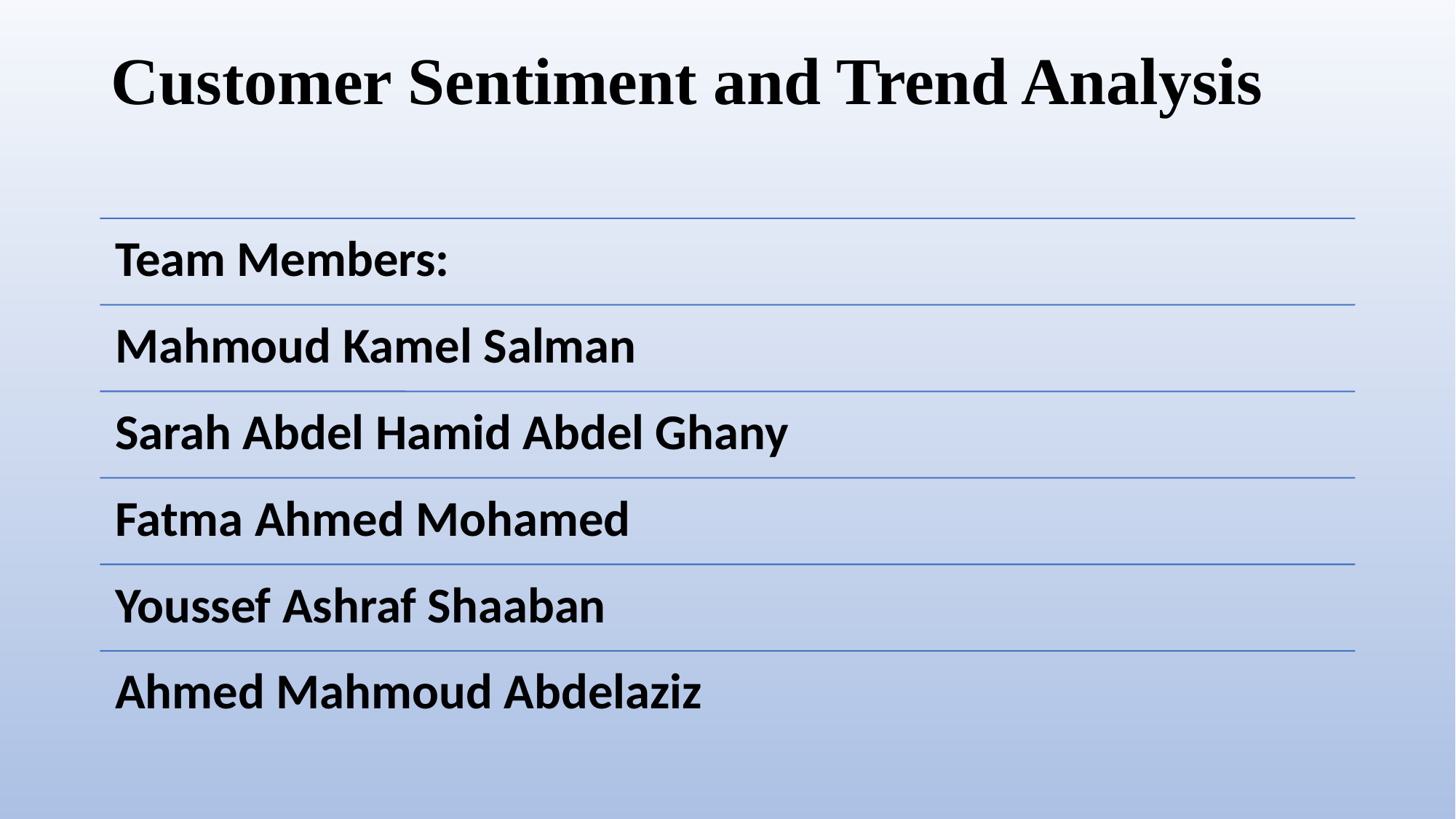

# Customer Sentiment and Trend Analysis
Team Members:
Mahmoud Kamel Salman
Sarah Abdel Hamid Abdel Ghany
Fatma Ahmed Mohamed
Youssef Ashraf Shaaban
Ahmed Mahmoud Abdelaziz